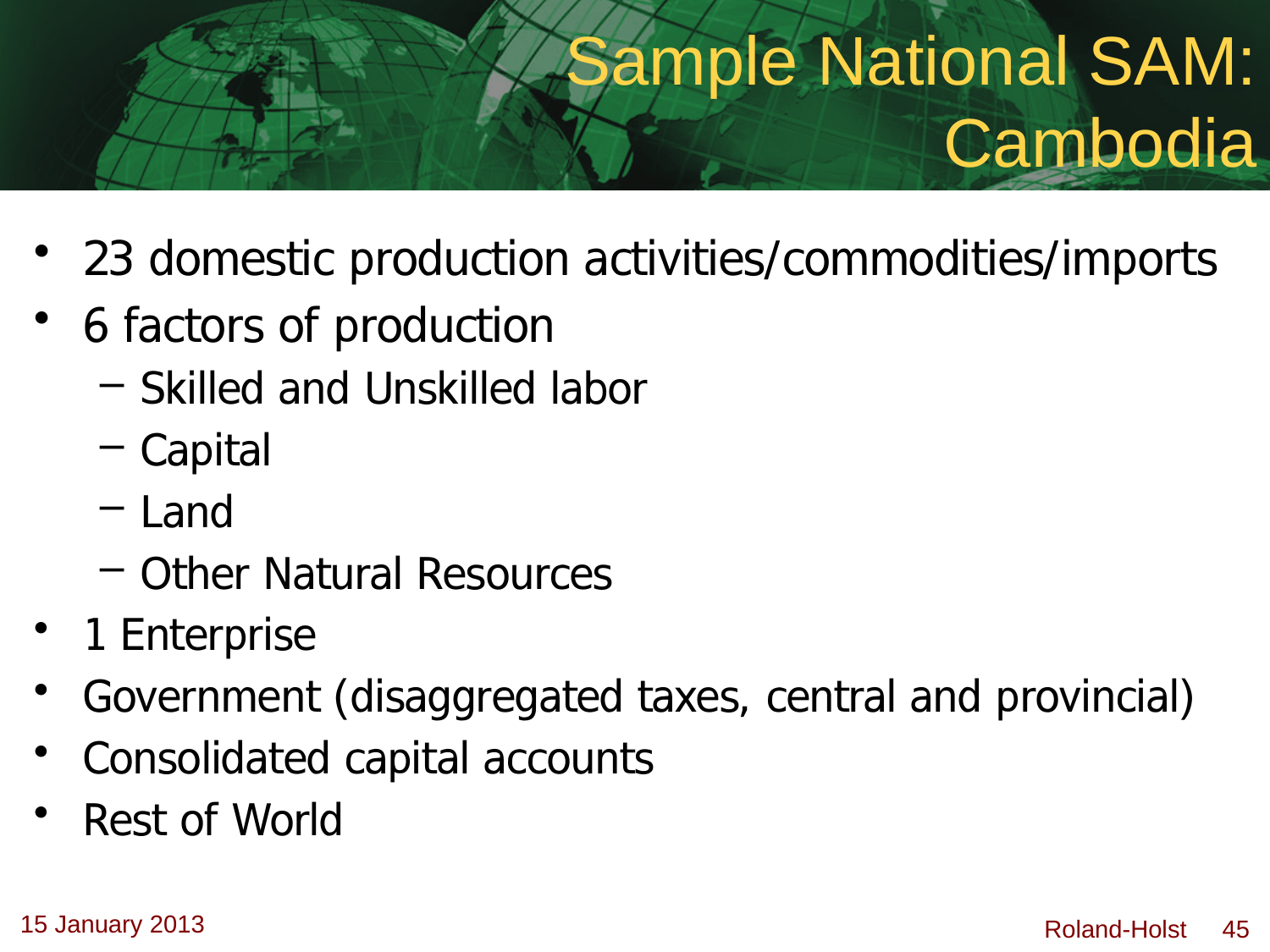

# Sample National SAM: Cambodia
23 domestic production activities/commodities/imports
6 factors of production
Skilled and Unskilled labor
Capital
Land
Other Natural Resources
1 Enterprise
Government (disaggregated taxes, central and provincial)
Consolidated capital accounts
Rest of World